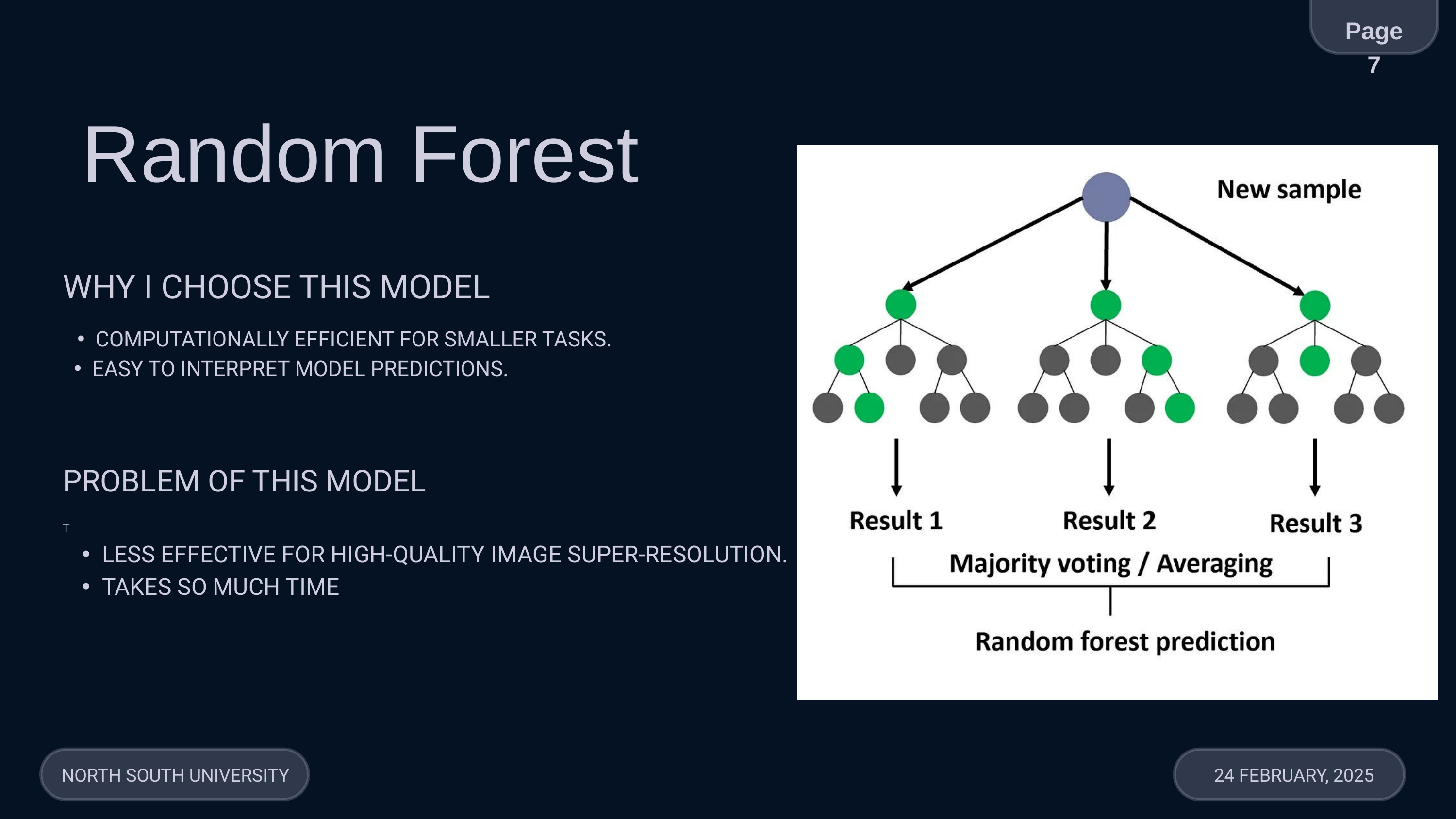

Page 7
Random Forest

WHY I CHOOSE THIS MODEL
COMPUTATIONALLY EFFICIENT FOR SMALLER TASKS.
EASY TO INTERPRET MODEL PREDICTIONS.
PROBLEM OF THIS MODEL
T
LESS EFFECTIVE FOR HIGH-QUALITY IMAGE SUPER-RESOLUTION.
TAKES SO MUCH TIME

NORTH SOUTH UNIVERSITY
24 FEBRUARY, 2025